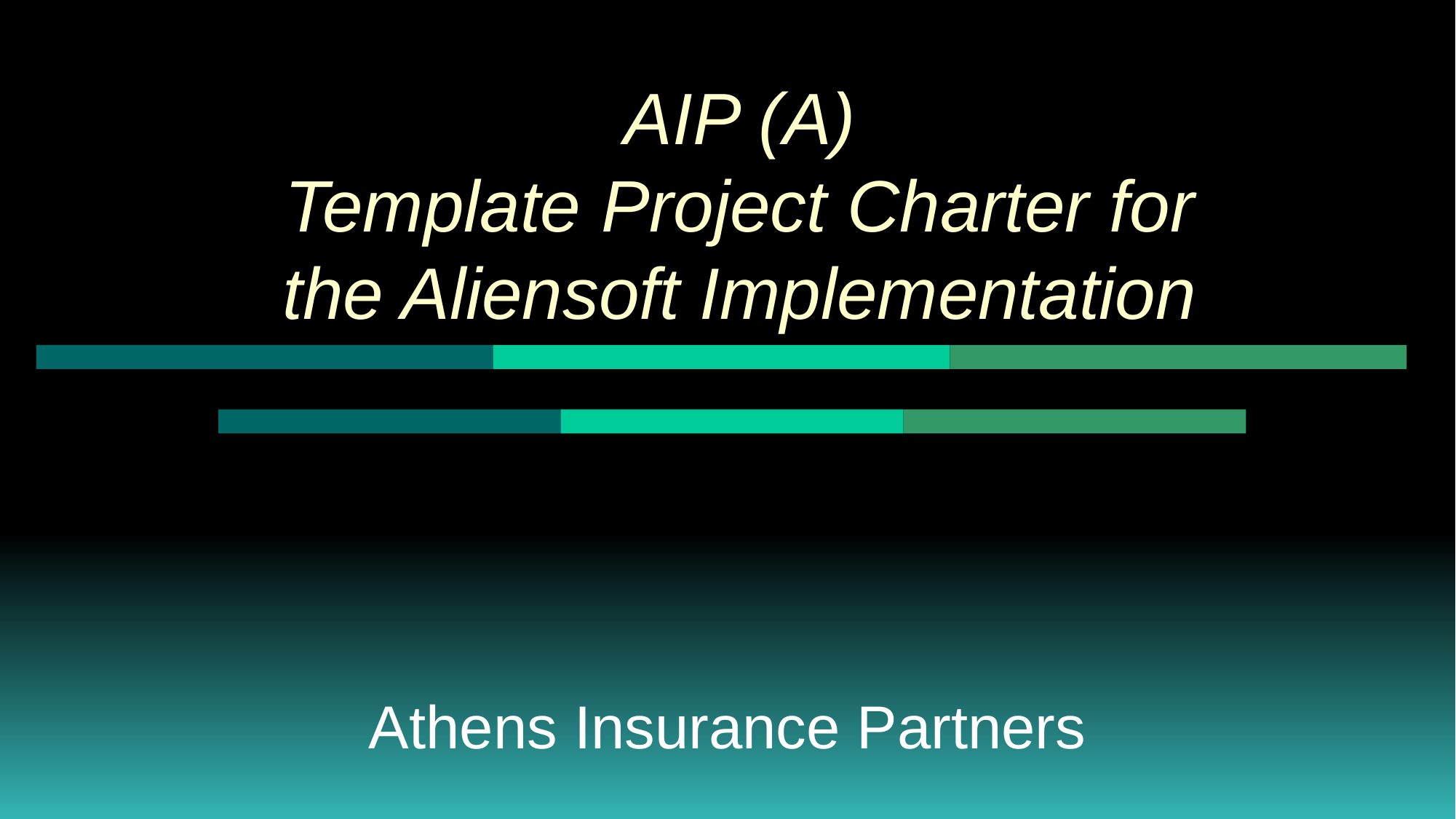

# AIP (A) Template Project Charter for the Aliensoft Implementation

Athens Insurance Partners